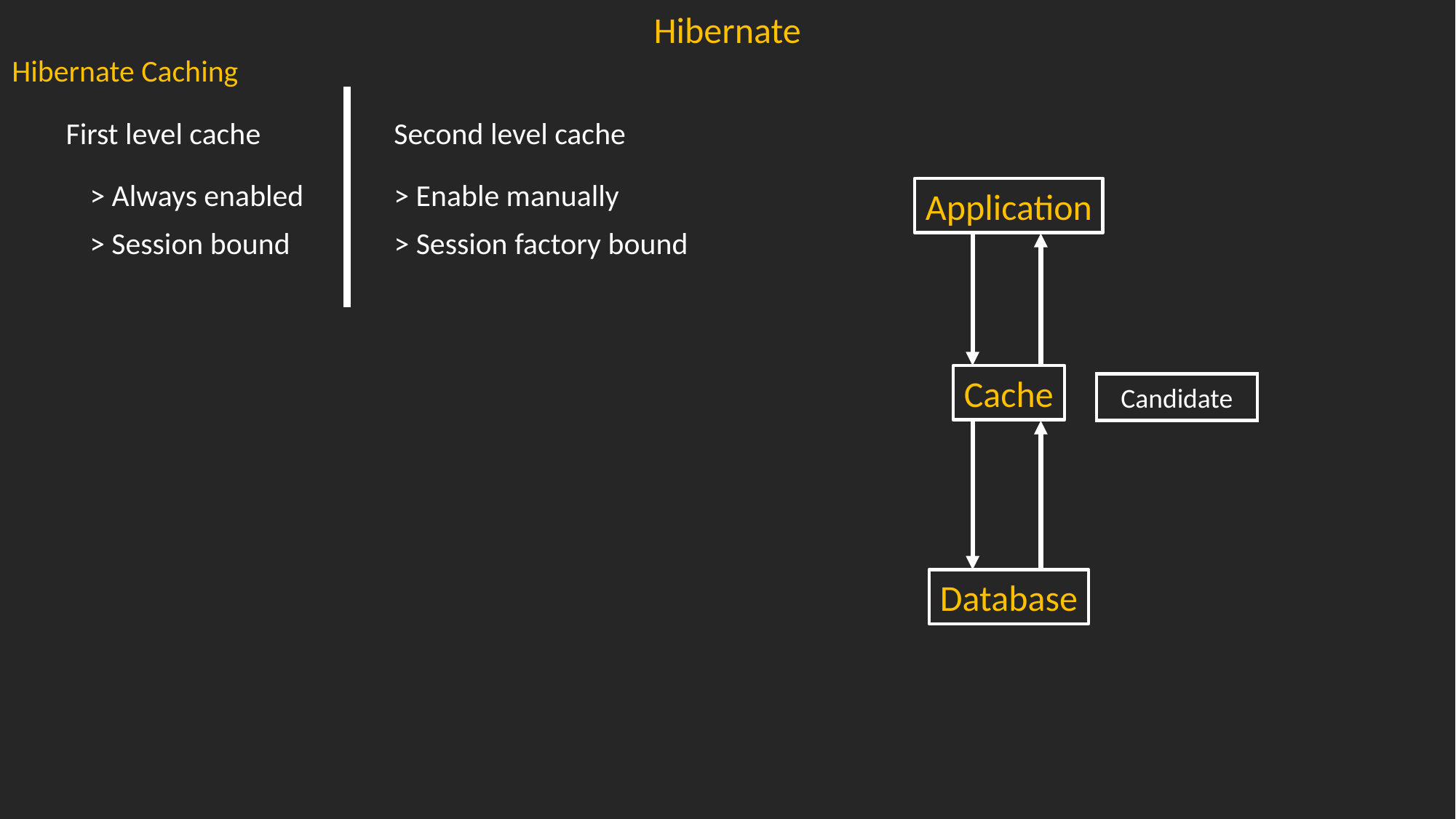

Hibernate
Hibernate Caching
First level cache
Second level cache
> Always enabled
> Enable manually
Application
> Session bound
> Session factory bound
Cache
Candidate
Database